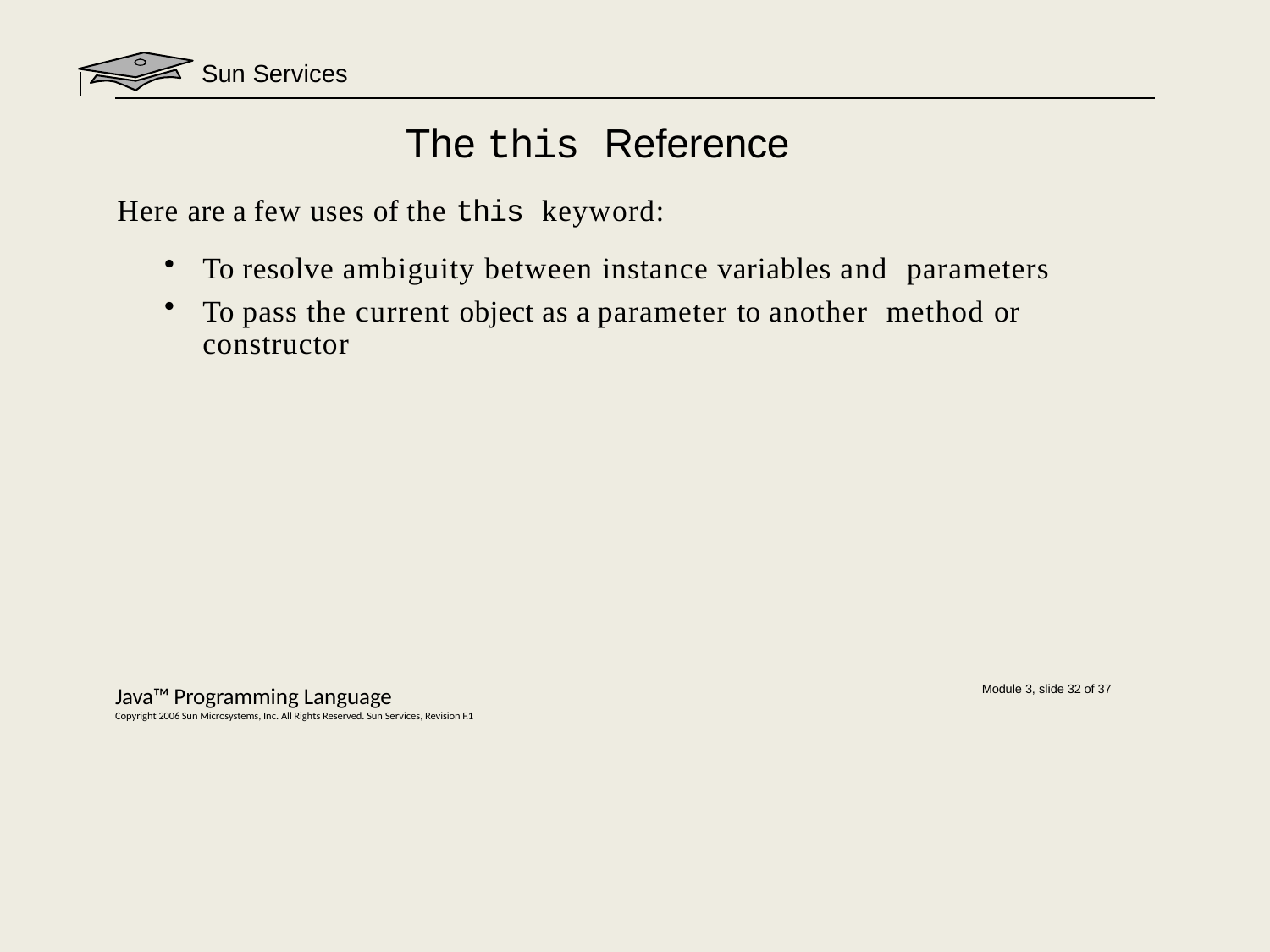

Sun Services

# The this Reference
Here are a few uses of the this keyword:
To resolve ambiguity between instance variables and  parameters
To pass the current object as a parameter to another  method or constructor
Java™ Programming Language
Copyright 2006 Sun Microsystems, Inc. All Rights Reserved. Sun Services, Revision F.1
Module 3, slide 32 of 37